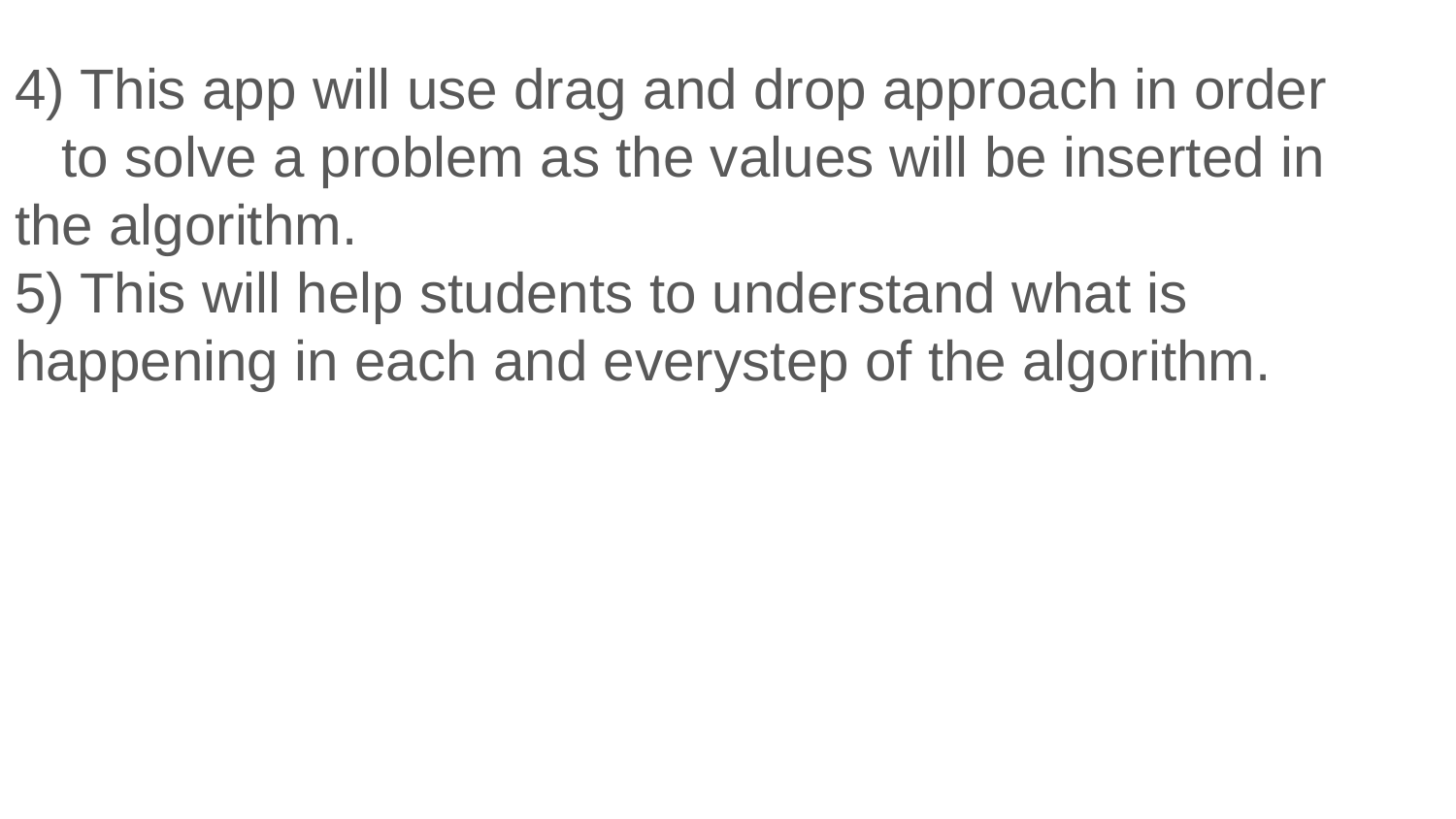

4) This app will use drag and drop approach in order        to solve a problem as the values will be inserted in the algorithm.
5) This will help students to understand what is happening in each and everystep of the algorithm.